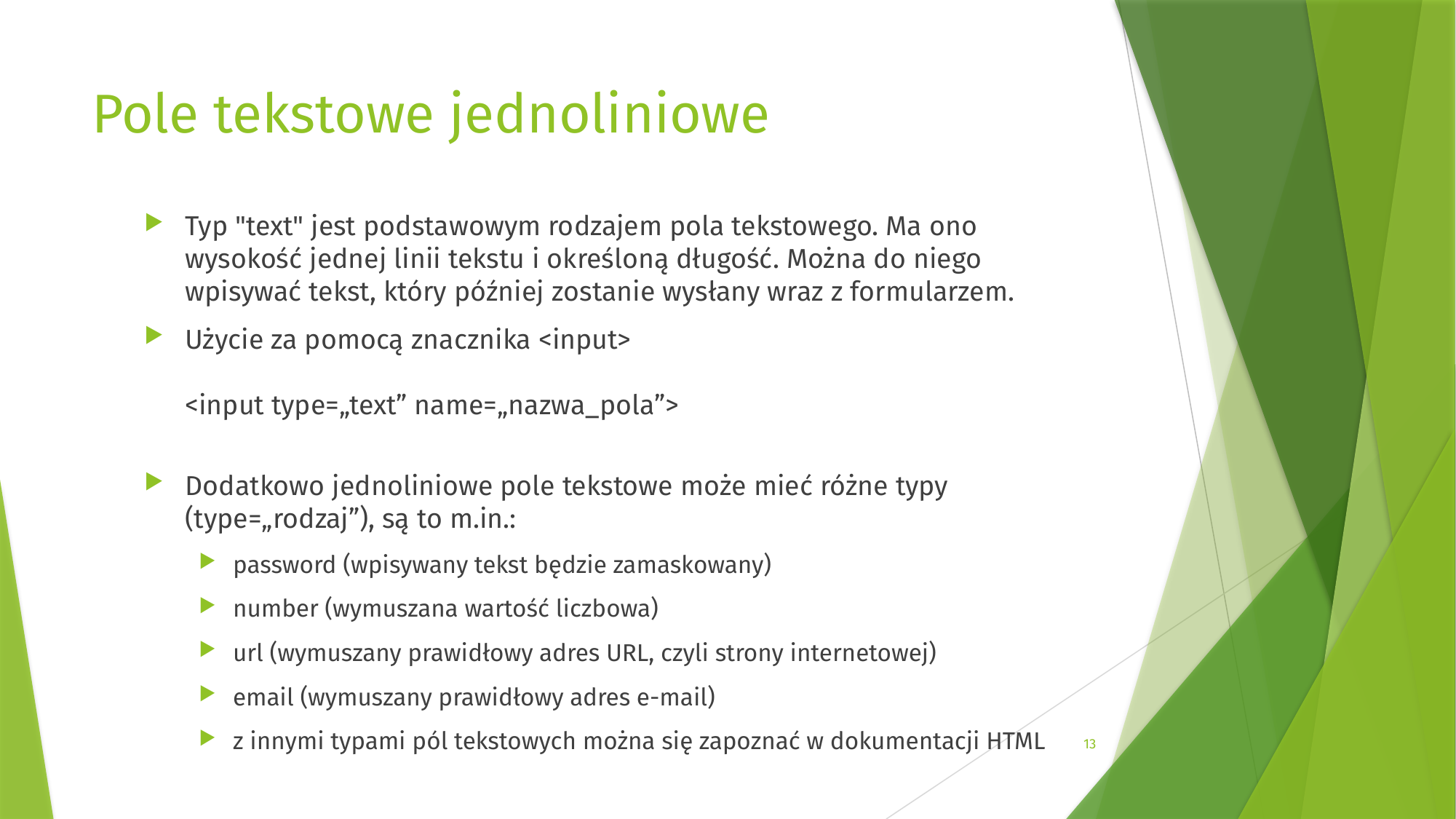

# Pole tekstowe jednoliniowe
Typ "text" jest podstawowym rodzajem pola tekstowego. Ma ono wysokość jednej linii tekstu i określoną długość. Można do niego wpisywać tekst, który później zostanie wysłany wraz z formularzem.
Użycie za pomocą znacznika <input>
<input type=„text” name=„nazwa_pola”>
Dodatkowo jednoliniowe pole tekstowe może mieć różne typy (type=„rodzaj”), są to m.in.:
password (wpisywany tekst będzie zamaskowany)
number (wymuszana wartość liczbowa)
url (wymuszany prawidłowy adres URL, czyli strony internetowej)
email (wymuszany prawidłowy adres e-mail)
z innymi typami pól tekstowych można się zapoznać w dokumentacji HTML
13